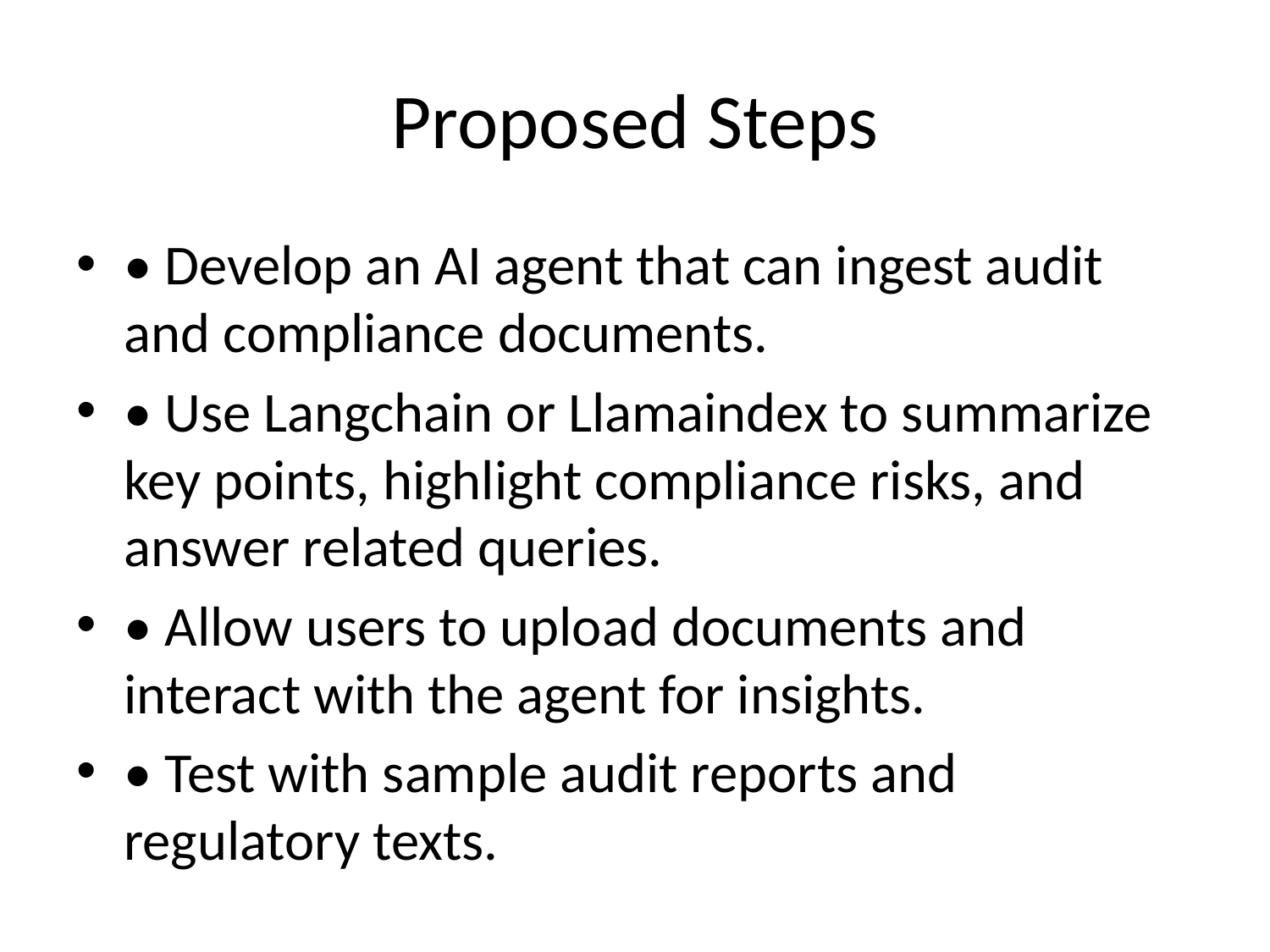

# Proposed Steps
• Develop an AI agent that can ingest audit and compliance documents.
• Use Langchain or Llamaindex to summarize key points, highlight compliance risks, and answer related queries.
• Allow users to upload documents and interact with the agent for insights.
• Test with sample audit reports and regulatory texts.